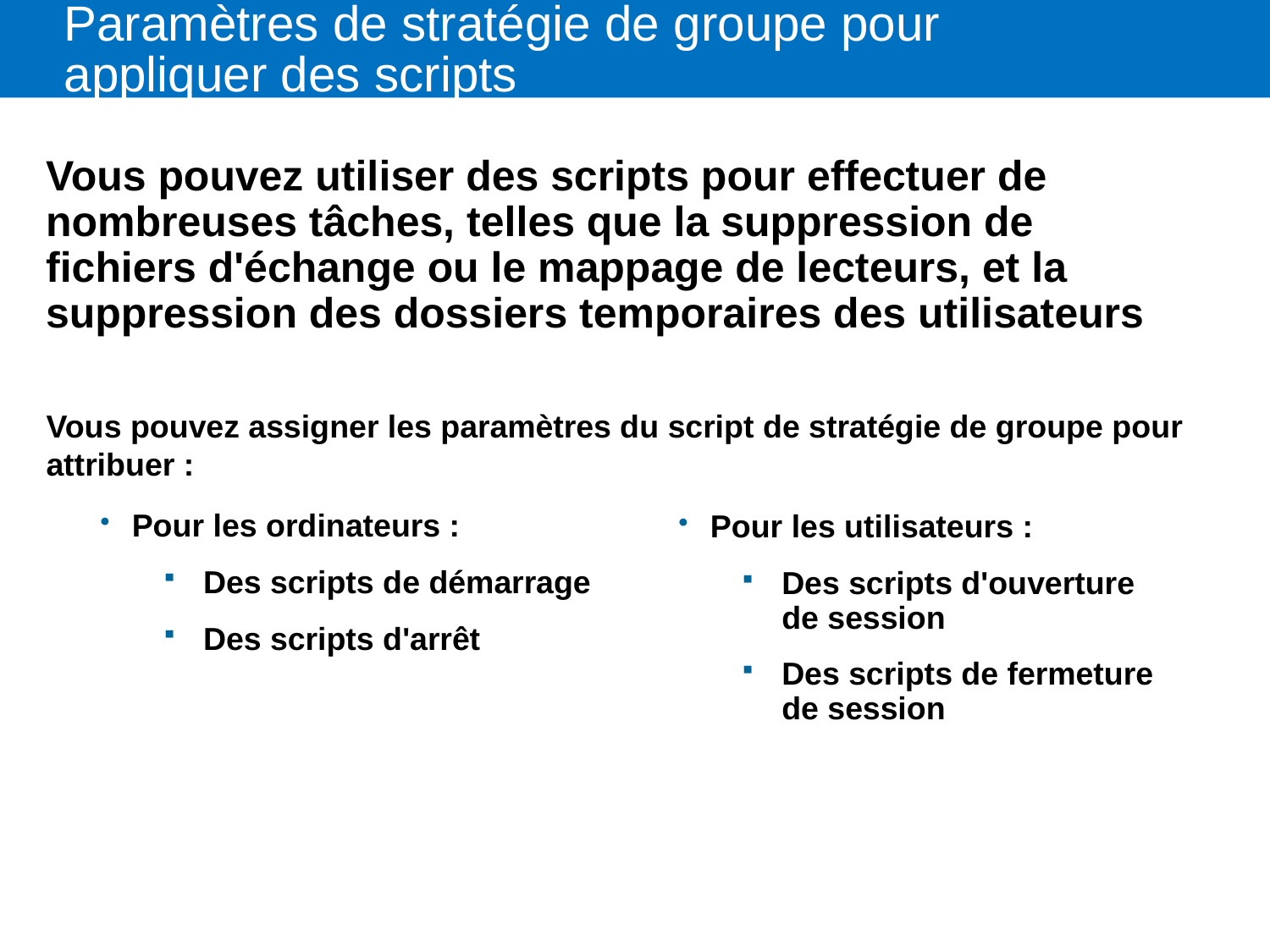

# Paramètres de stratégie de groupe pour appliquer des scripts
Vous pouvez utiliser des scripts pour effectuer de nombreuses tâches, telles que la suppression de fichiers d'échange ou le mappage de lecteurs, et la suppression des dossiers temporaires des utilisateurs
Vous pouvez assigner les paramètres du script de stratégie de groupe pour attribuer :
Pour les ordinateurs :
Des scripts de démarrage
Des scripts d'arrêt
Pour les utilisateurs :
Des scripts d'ouverture
de session
Des scripts de fermeture
de session